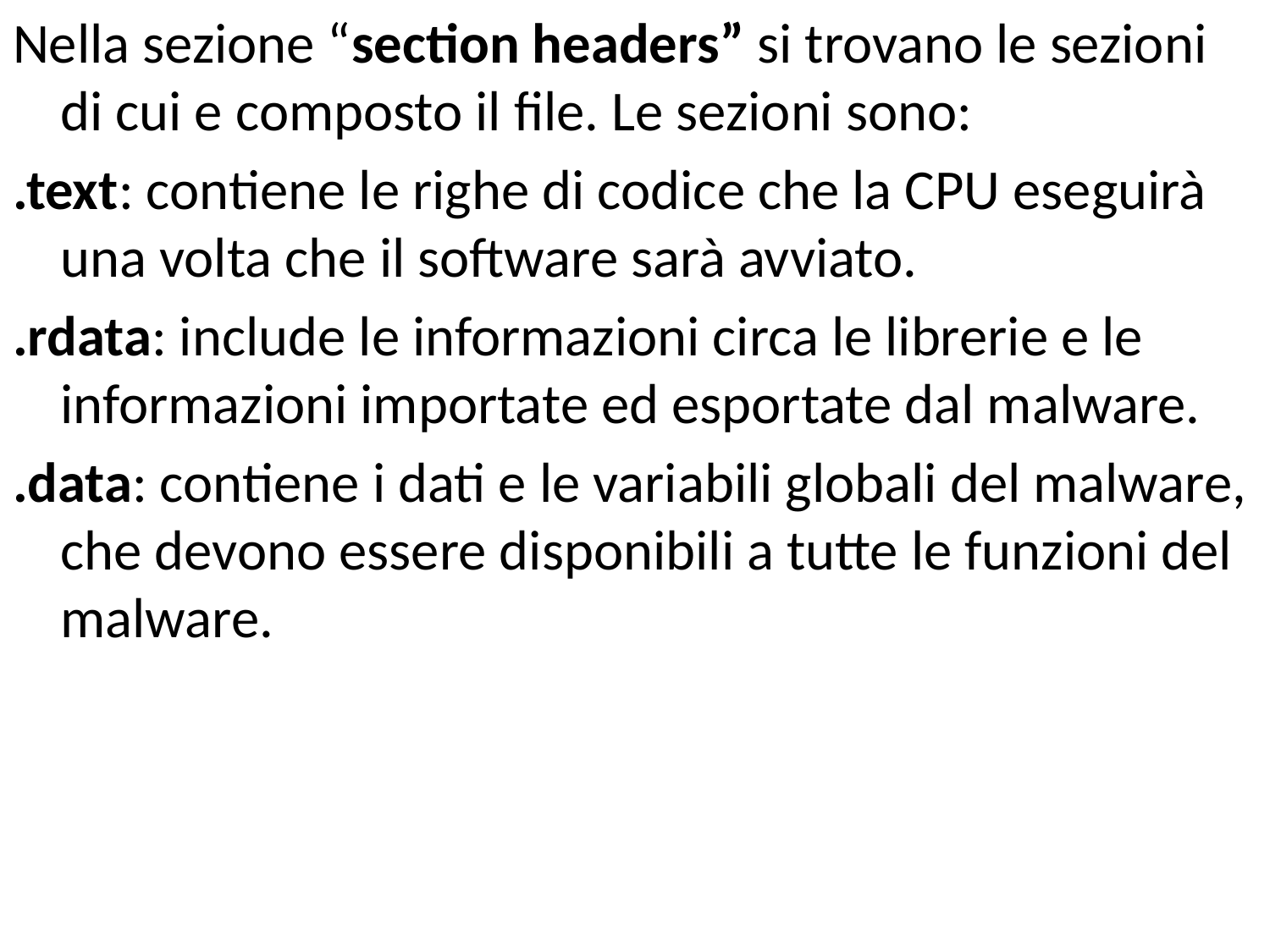

Nella sezione “section headers” si trovano le sezioni di cui e composto il file. Le sezioni sono:
.text: contiene le righe di codice che la CPU eseguirà una volta che il software sarà avviato.
.rdata: include le informazioni circa le librerie e le informazioni importate ed esportate dal malware.
.data: contiene i dati e le variabili globali del malware, che devono essere disponibili a tutte le funzioni del malware.